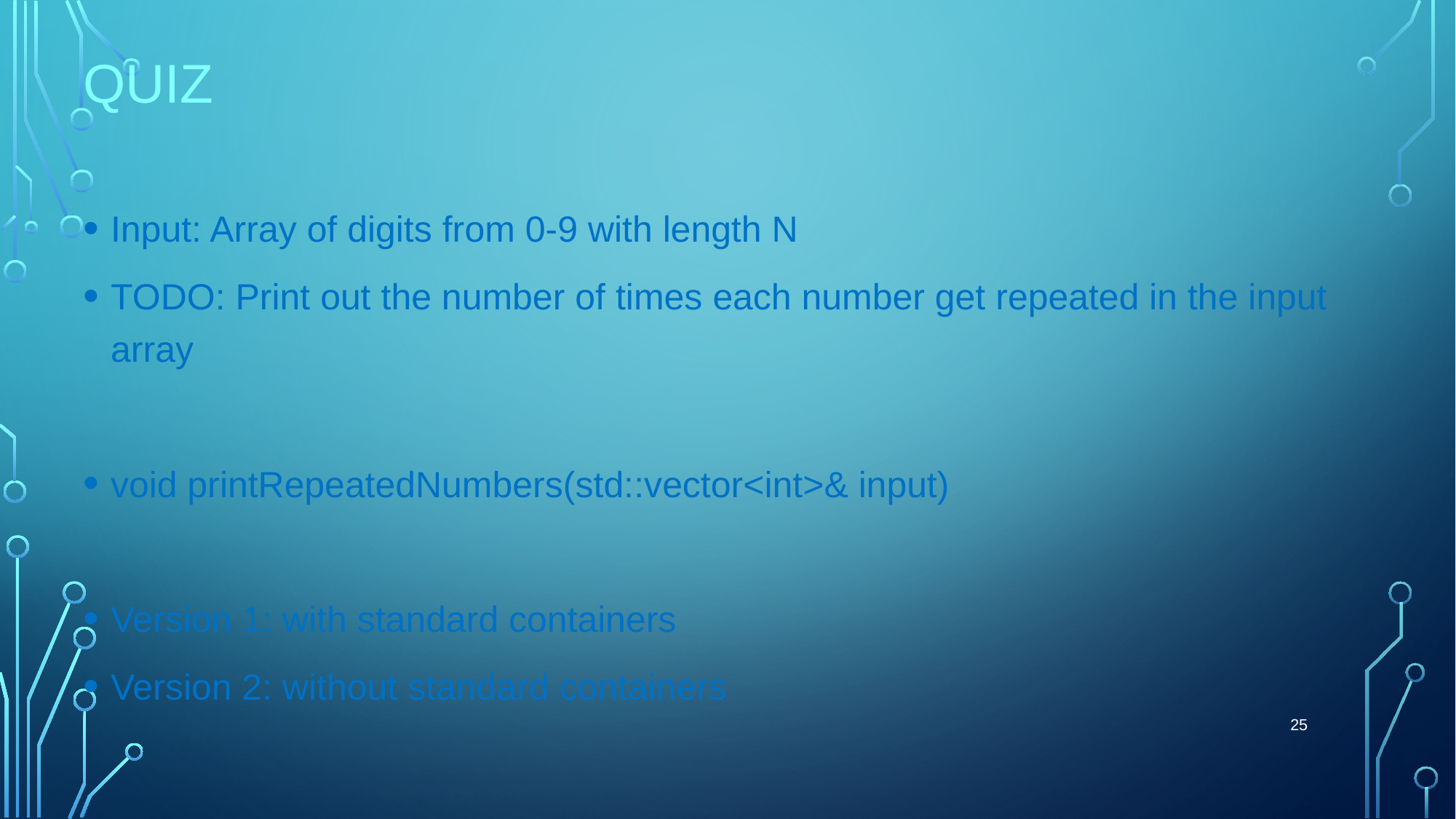

# Quiz
Input: Array of digits from 0-9 with length N
TODO: Print out the number of times each number get repeated in the input array

void printRepeatedNumbers(std::vector<int>& input)

Version 1: with standard containers
Version 2: without standard containers
25